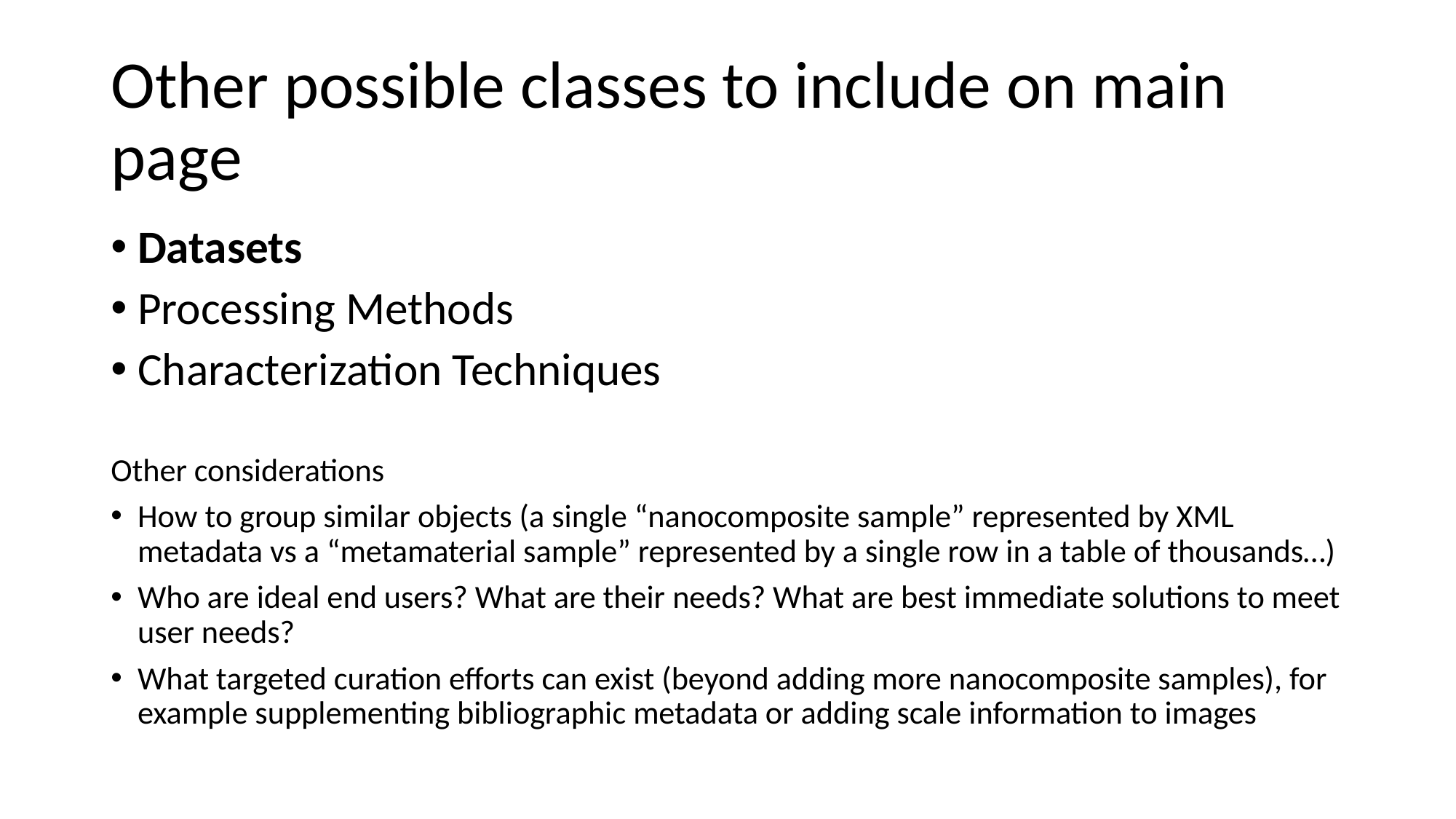

# Other possible classes to include on main page
Datasets
Processing Methods
Characterization Techniques

Other considerations
How to group similar objects (a single “nanocomposite sample” represented by XML metadata vs a “metamaterial sample” represented by a single row in a table of thousands…)
Who are ideal end users? What are their needs? What are best immediate solutions to meet user needs?
What targeted curation efforts can exist (beyond adding more nanocomposite samples), for example supplementing bibliographic metadata or adding scale information to images